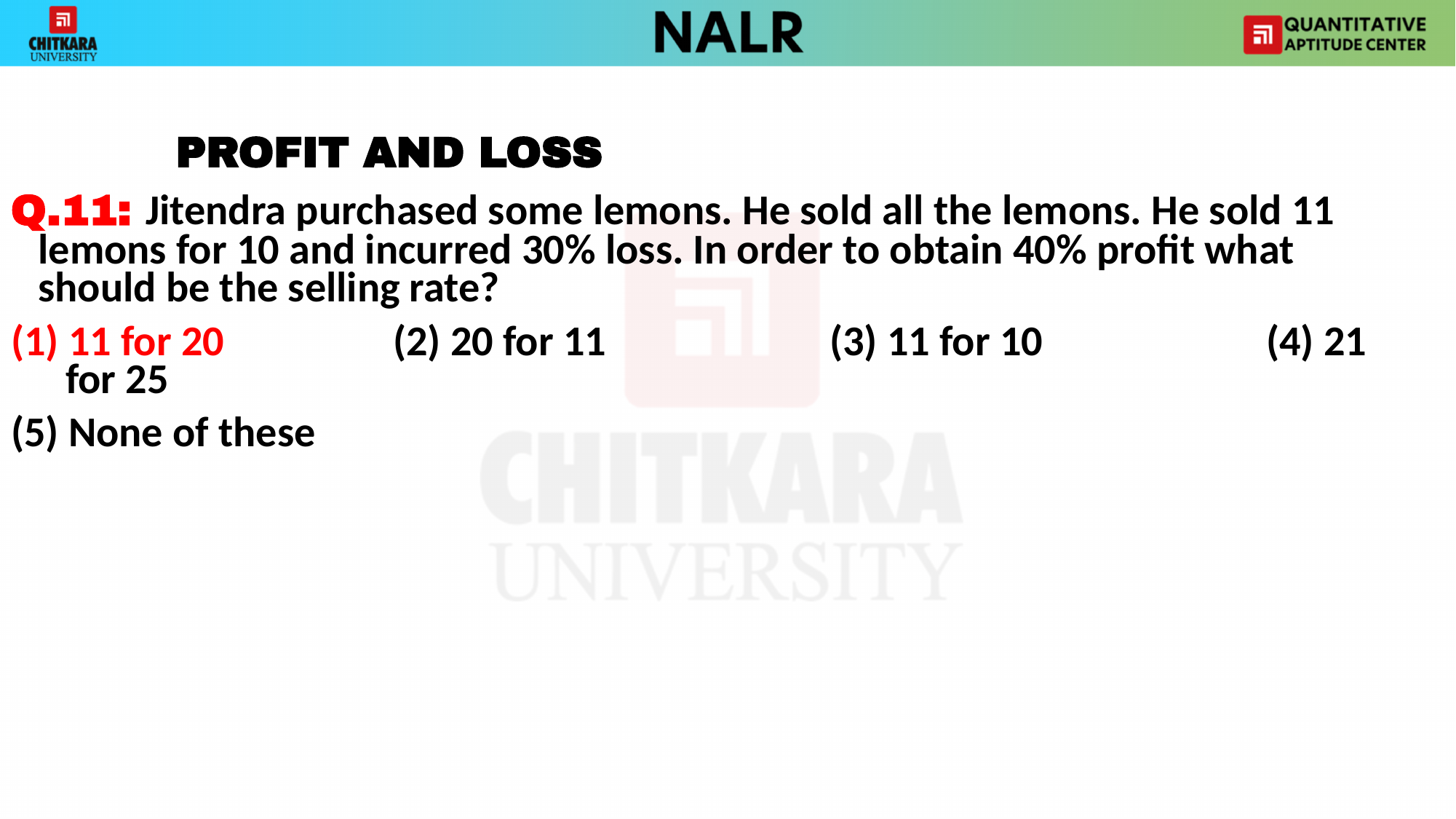

PROFIT AND LOSS
Q.11: Jitendra purchased some lemons. He sold all the lemons. He sold 11 lemons for 10 and incurred 30% loss. In order to obtain 40% profit what should be the selling rate?
(1) 11 for 20 		(2) 20 for 11 		(3) 11 for 10 		(4) 21 for 25
(5) None of these